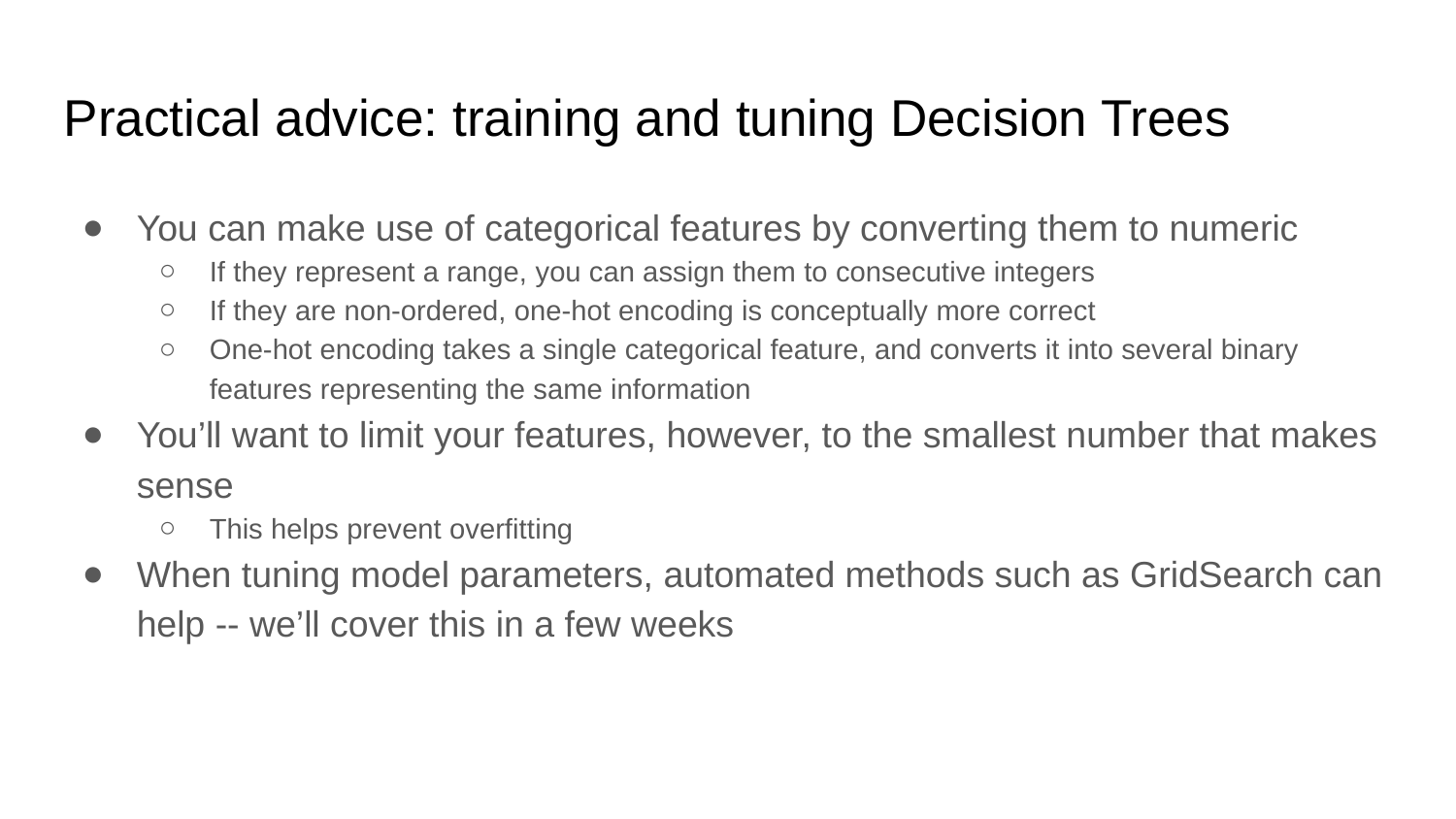

Practical advice: training and tuning Decision Trees
You can make use of categorical features by converting them to numeric
If they represent a range, you can assign them to consecutive integers
If they are non-ordered, one-hot encoding is conceptually more correct
One-hot encoding takes a single categorical feature, and converts it into several binary features representing the same information
You’ll want to limit your features, however, to the smallest number that makes sense
This helps prevent overfitting
When tuning model parameters, automated methods such as GridSearch can help -- we’ll cover this in a few weeks